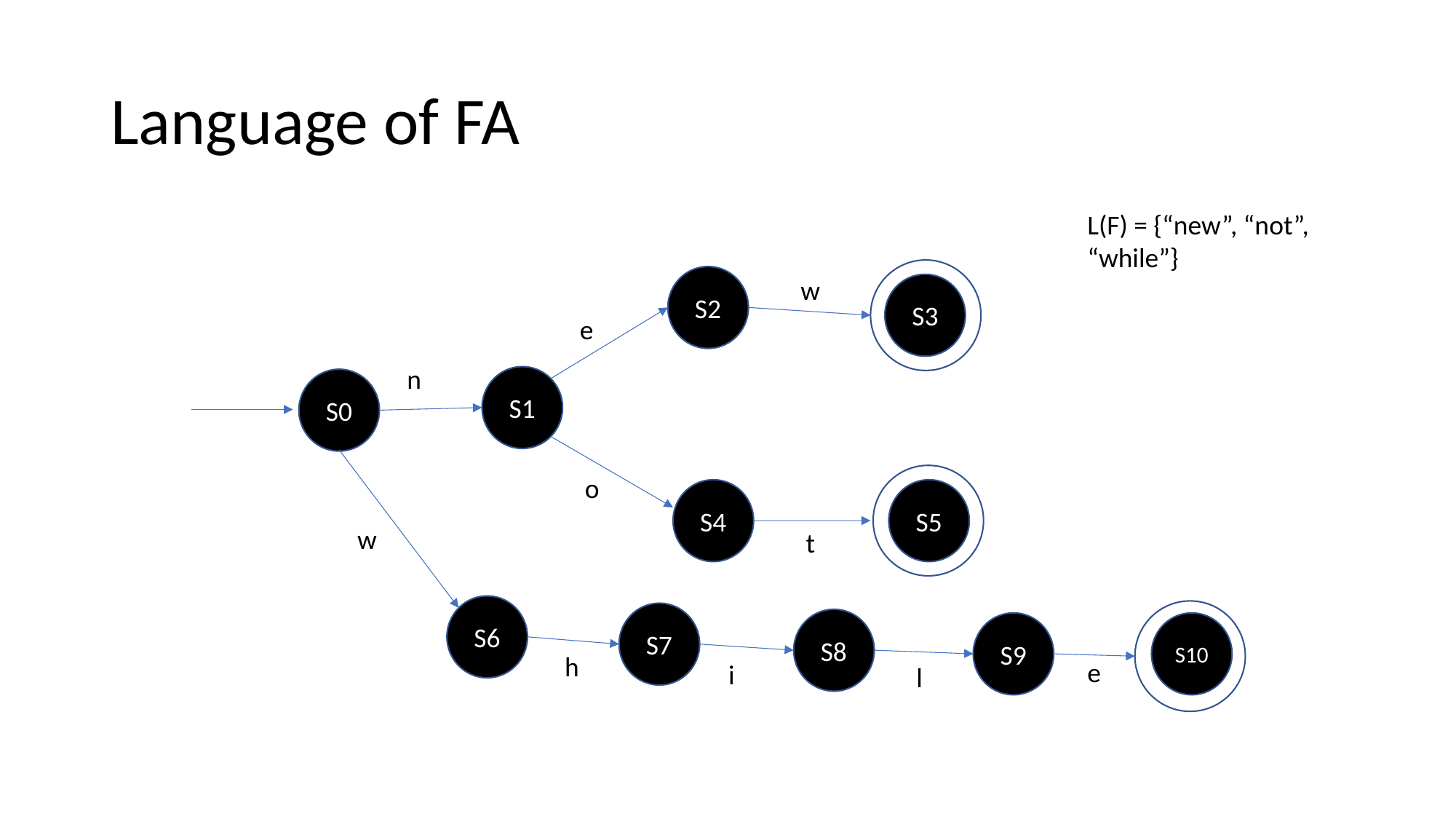

# Language of FA
L(F) = {“new”, “not”, “while”}

S2
w
S3
e
n
S1
S0
o

S4
S5
w
t
S6

S7
S8
S9
S10
h
e
i
l